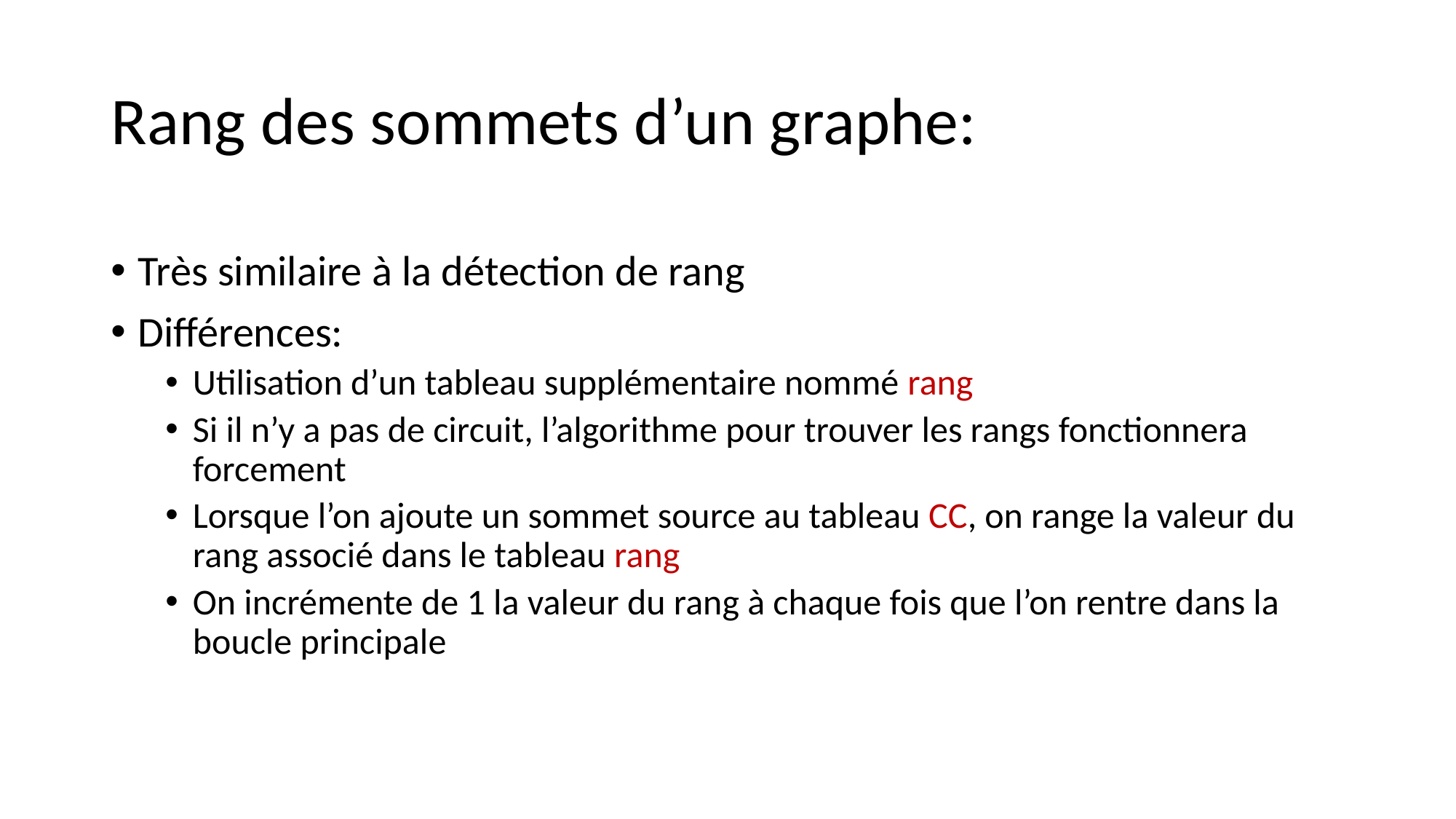

# Rang des sommets d’un graphe:
Très similaire à la détection de rang
Différences:
Utilisation d’un tableau supplémentaire nommé rang
Si il n’y a pas de circuit, l’algorithme pour trouver les rangs fonctionnera forcement
Lorsque l’on ajoute un sommet source au tableau CC, on range la valeur du rang associé dans le tableau rang
On incrémente de 1 la valeur du rang à chaque fois que l’on rentre dans la boucle principale